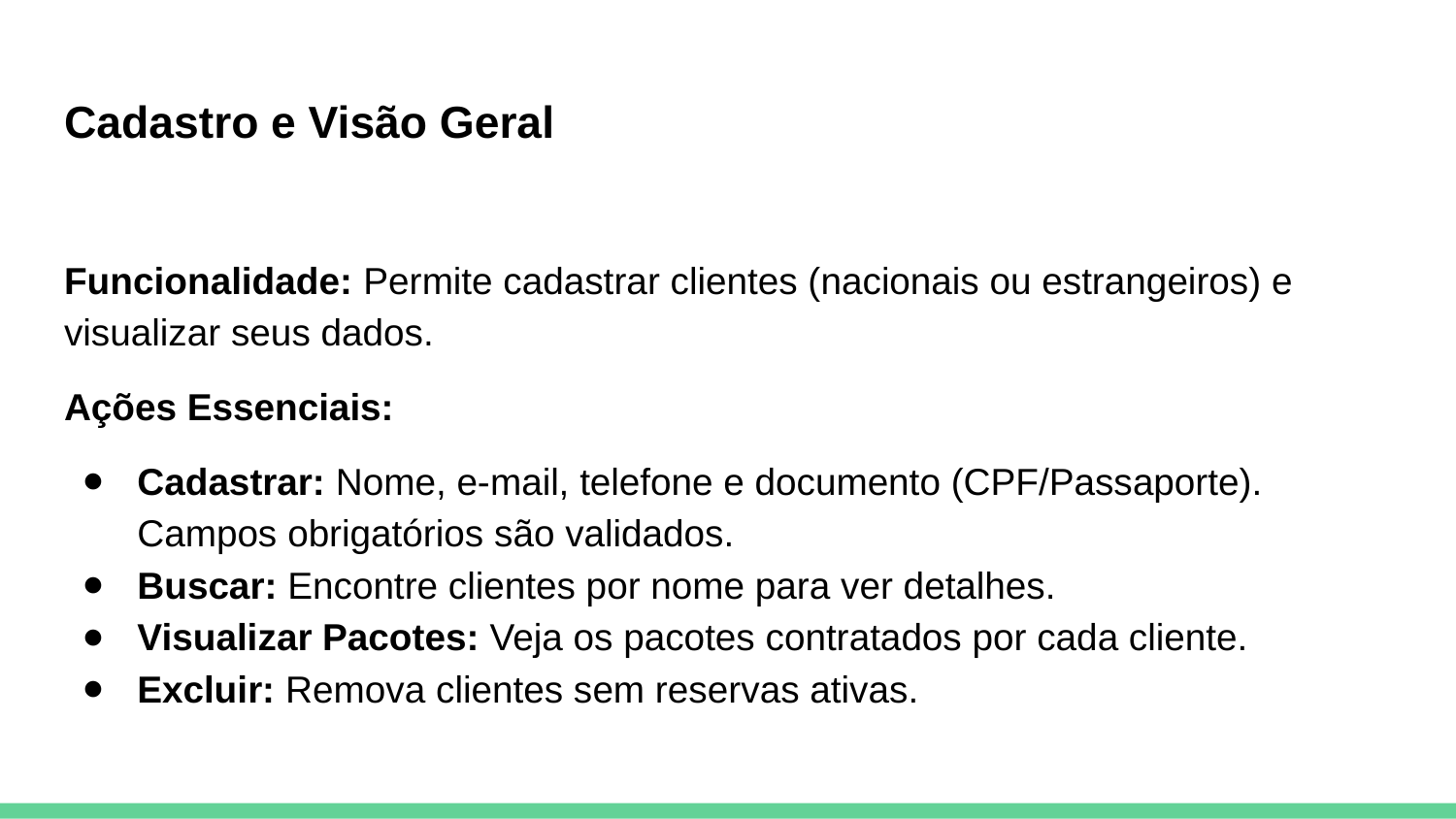

# Cadastro e Visão Geral

Funcionalidade: Permite cadastrar clientes (nacionais ou estrangeiros) e visualizar seus dados.
Ações Essenciais:
Cadastrar: Nome, e-mail, telefone e documento (CPF/Passaporte). Campos obrigatórios são validados.
Buscar: Encontre clientes por nome para ver detalhes.
Visualizar Pacotes: Veja os pacotes contratados por cada cliente.
Excluir: Remova clientes sem reservas ativas.